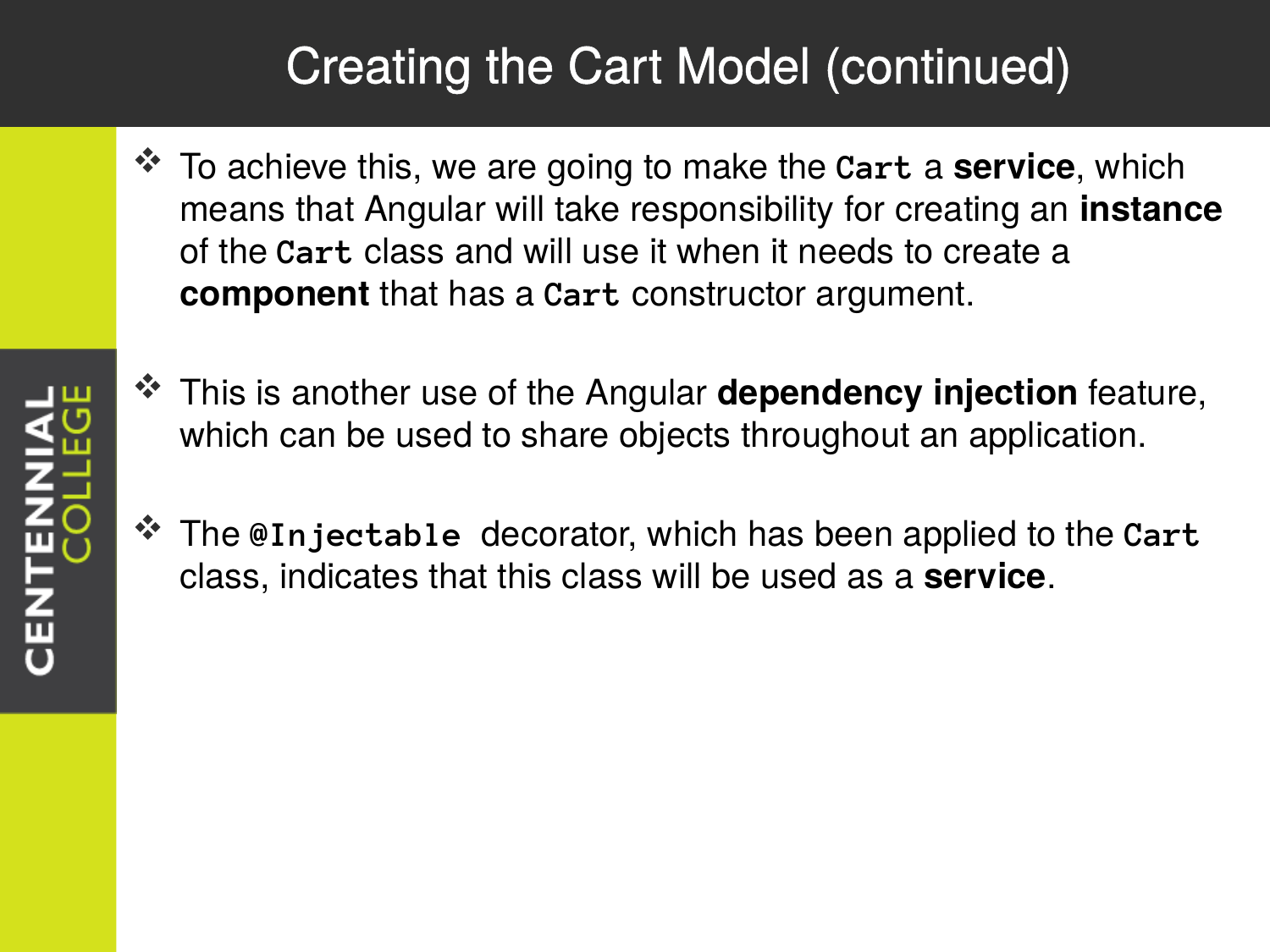

# Creating the Cart Model (continued)
To achieve this, we are going to make the Cart a service, which means that Angular will take responsibility for creating an instance of the Cart class and will use it when it needs to create a component that has a Cart constructor argument.

This is another use of the Angular dependency injection feature, which can be used to share objects throughout an application.

The @Injectable decorator, which has been applied to the Cart class, indicates that this class will be used as a service.